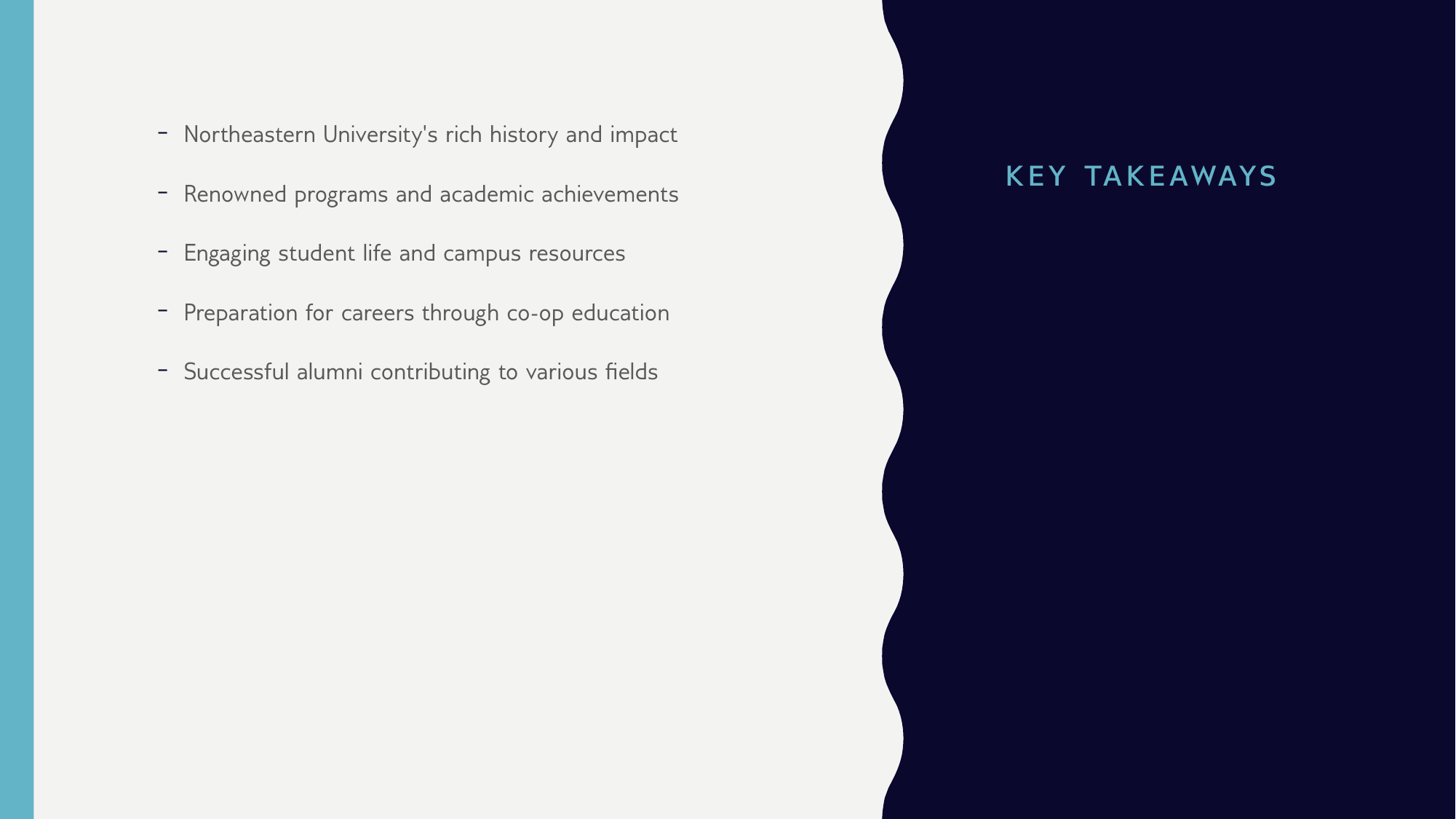

# Key Takeaways
Northeastern University's rich history and impact
Renowned programs and academic achievements
Engaging student life and campus resources
Preparation for careers through co-op education
Successful alumni contributing to various fields